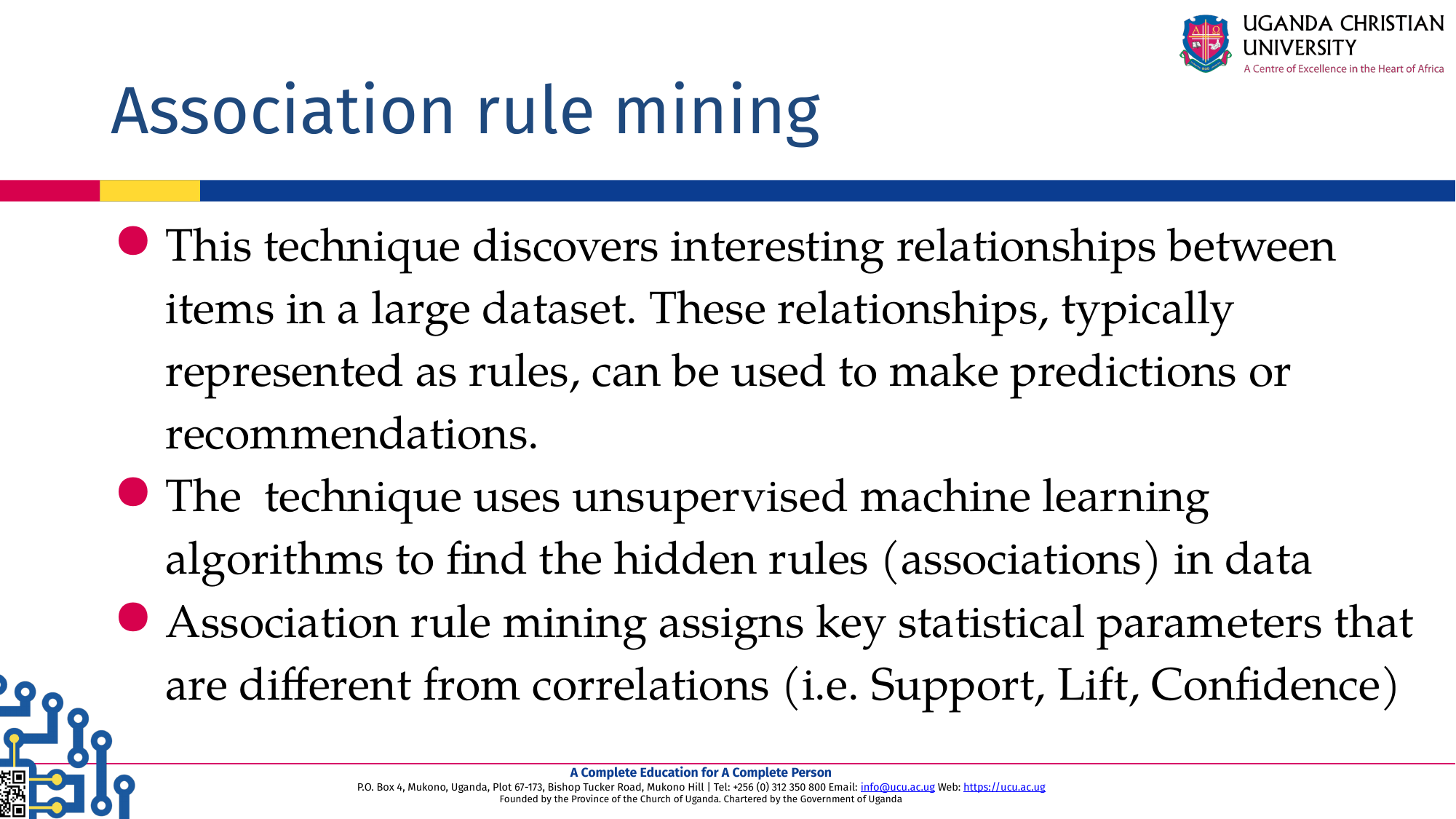

# Association rule mining
This technique discovers interesting relationships between items in a large dataset. These relationships, typically represented as rules, can be used to make predictions or recommendations.
The  technique uses unsupervised machine learning algorithms to find the hidden rules (associations) in data
Association rule mining assigns key statistical parameters that are different from correlations (i.e. Support, Lift, Confidence)